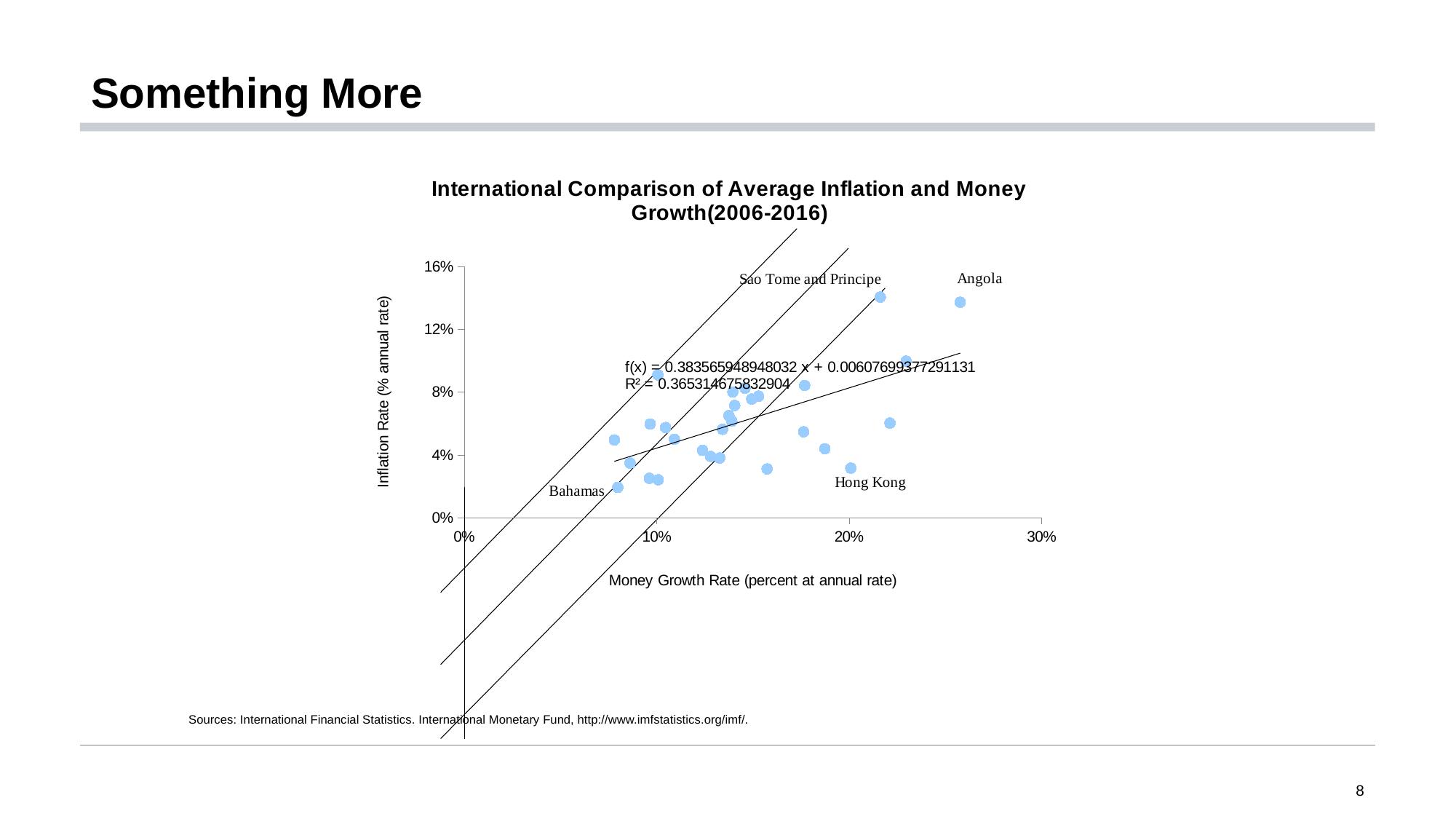

# Something More

### Chart: International Comparison of Average Inflation and Money Growth(2006-2016)

| Category |  |
|---|---|
 Sources: International Financial Statistics. International Monetary Fund, http://www.imfstatistics.org/imf/.
8